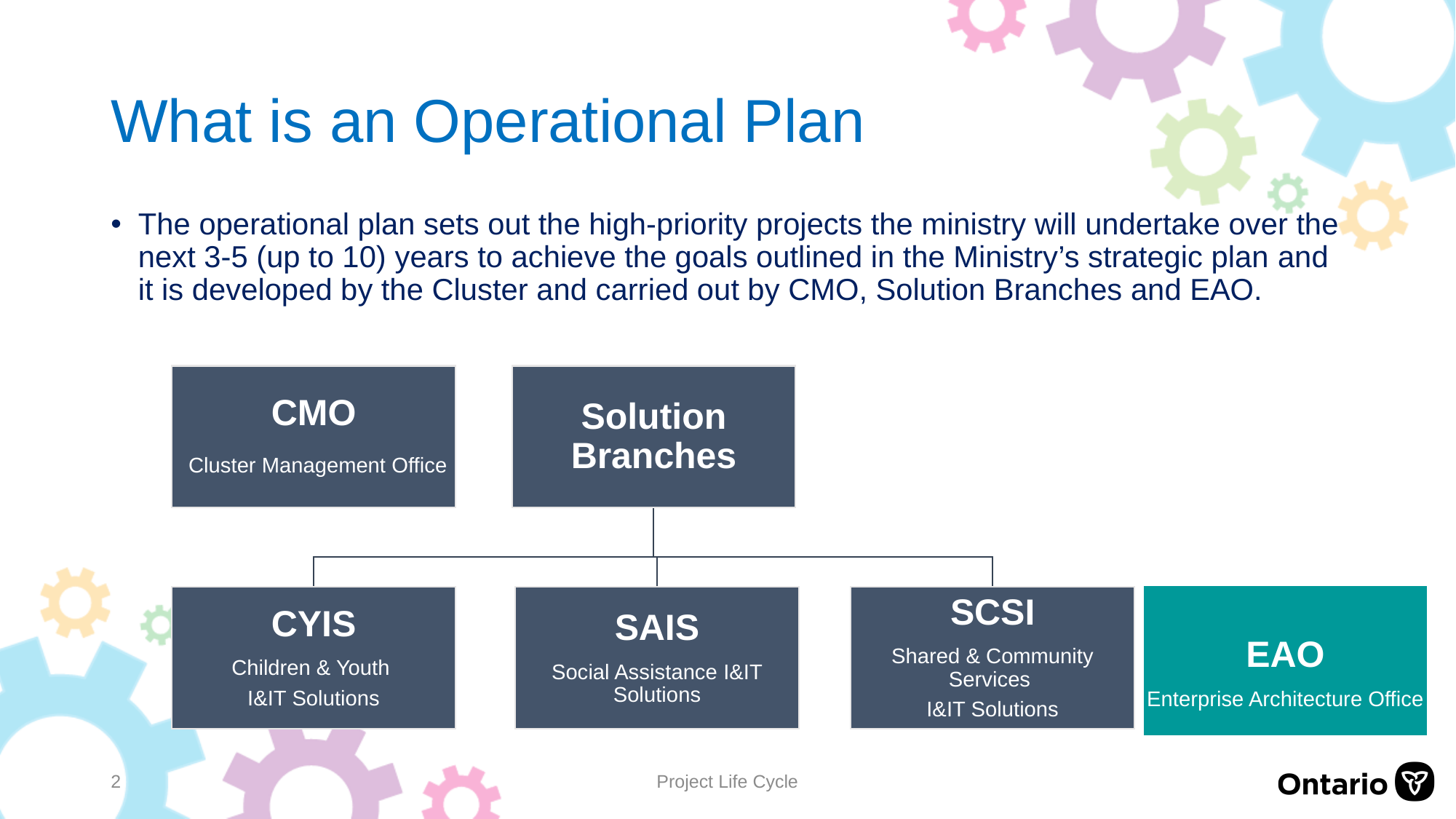

# What is an Operational Plan
The operational plan sets out the high-priority projects the ministry will undertake over the next 3-5 (up to 10) years to achieve the goals outlined in the Ministry’s strategic plan and it is developed by the Cluster and carried out by CMO, Solution Branches and EAO.

CMO
 Cluster Management Office
Solution Branches
CYIS
Children & Youth
I&IT Solutions
SAIS
Social Assistance I&IT Solutions
SCSI
Shared & Community Services
I&IT Solutions

EAO
Enterprise Architecture Office
2
Project Life Cycle